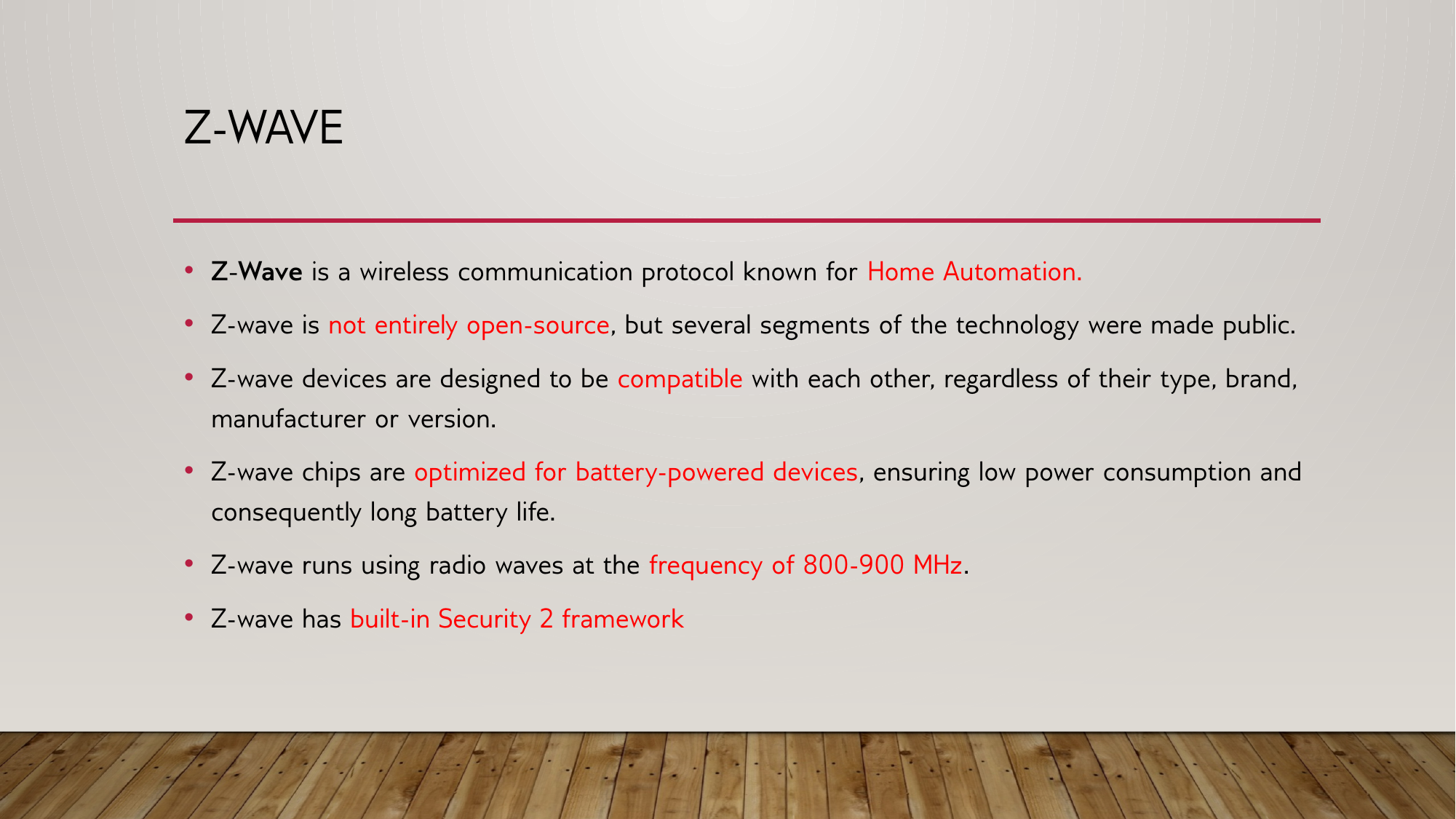

# Z-Wave
Z-Wave is a wireless communication protocol known for Home Automation.
Z-wave is not entirely open-source, but several segments of the technology were made public.
Z-wave devices are designed to be compatible with each other, regardless of their type, brand, manufacturer or version.
Z-wave chips are optimized for battery-powered devices, ensuring low power consumption and consequently long battery life.
Z-wave runs using radio waves at the frequency of 800-900 MHz.
Z-wave has built-in Security 2 framework